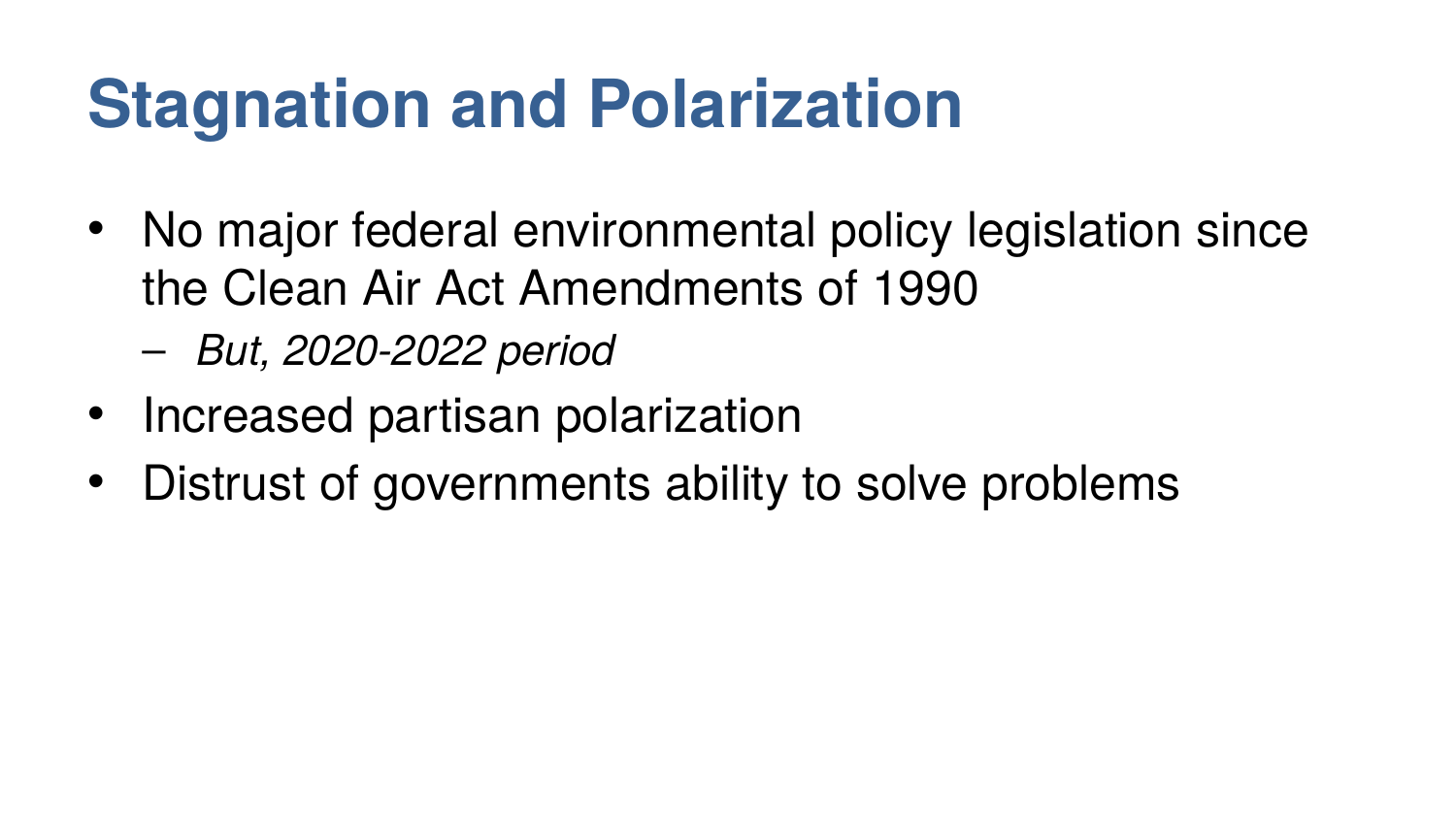

# Stagnation and Polarization
No major federal environmental policy legislation since the Clean Air Act Amendments of 1990
But, 2020-2022 period
Increased partisan polarization
Distrust of governments ability to solve problems